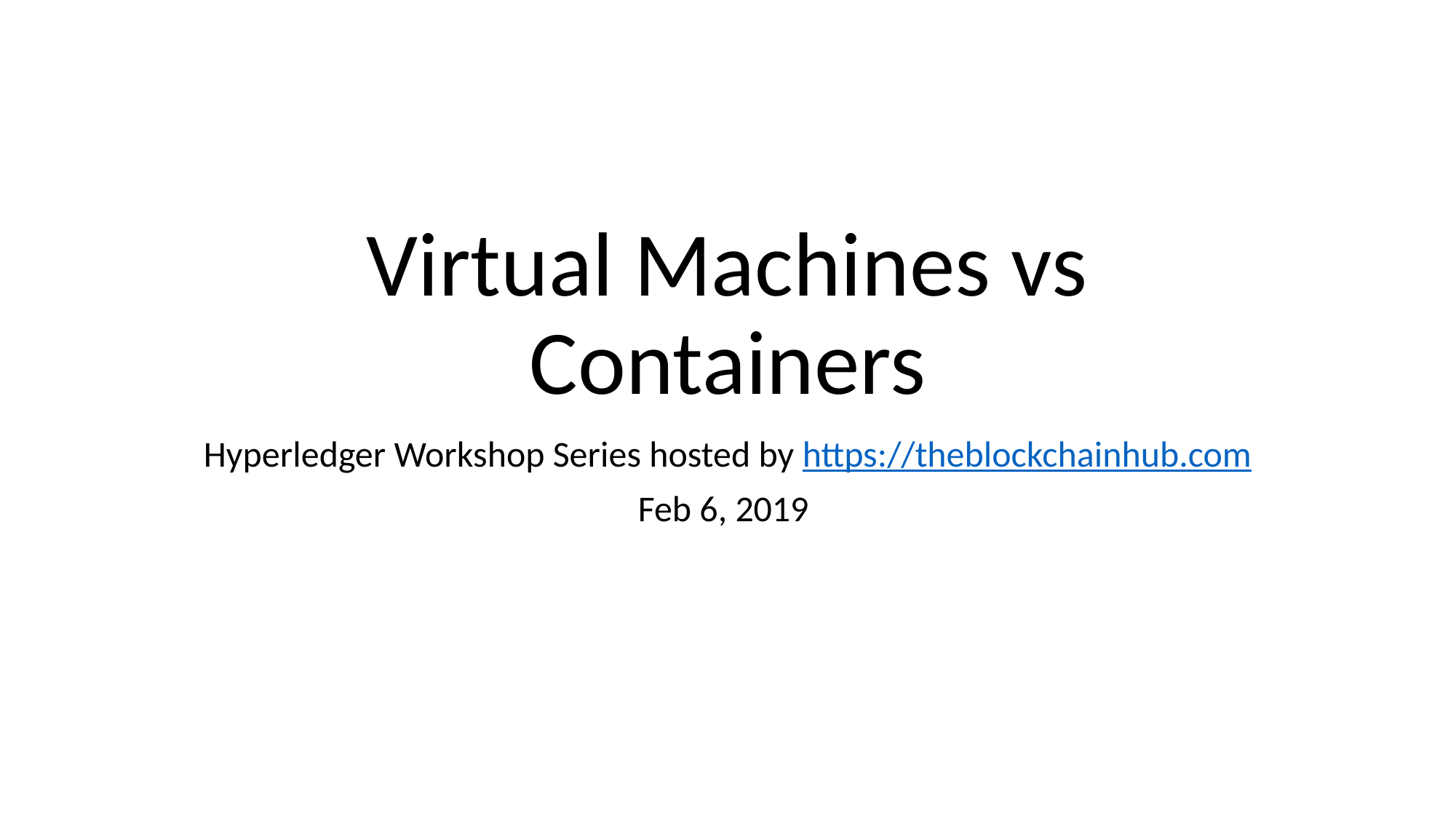

# Virtual Machines vs Containers
Hyperledger Workshop Series hosted by https://theblockchainhub.com
Feb 6, 2019